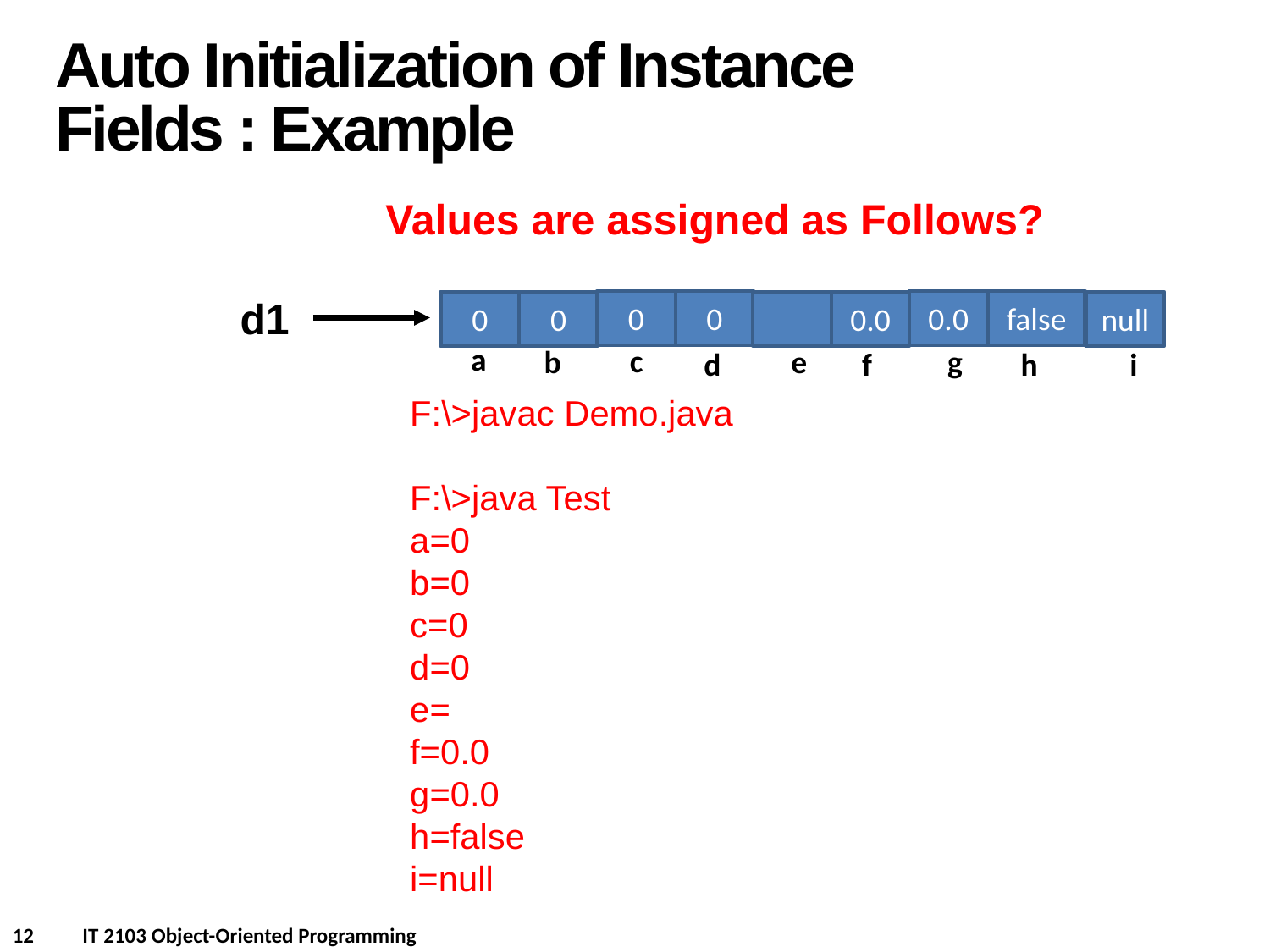

Auto Initialization of Instance Fields : Example
Values are assigned as Follows?
d1
0
0
0.0
false
0
0

0.0
null
a
c
g
e
b
d
i
h
f
F:\>javac Demo.java

F:\>java Test
a=0
b=0
c=0
d=0
e=
f=0.0
g=0.0
h=false
i=null